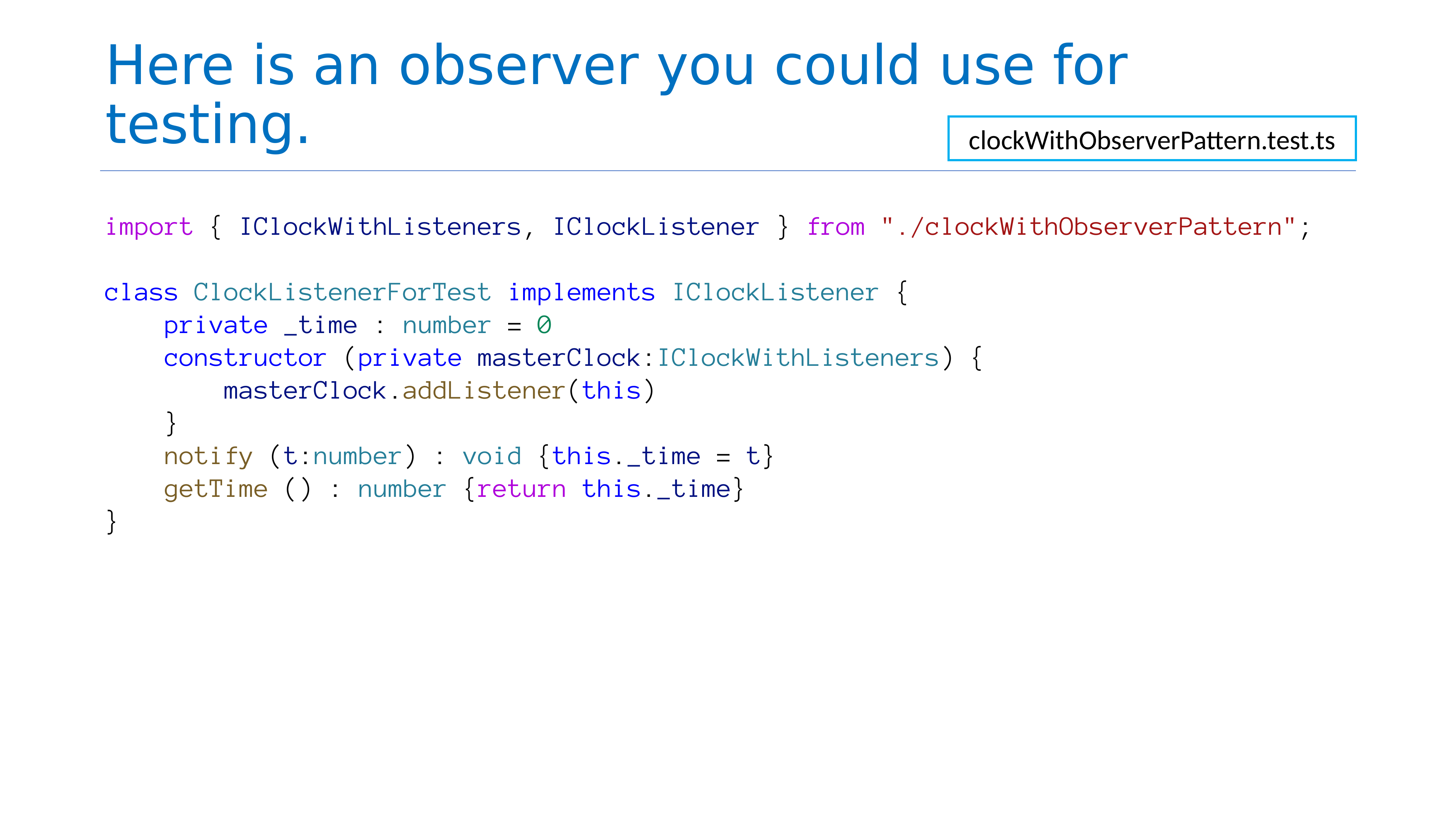

# Here is an observer you could use for testing.
clockWithObserverPattern.test.ts
import { IClockWithListeners, IClockListener } from "./clockWithObserverPattern";
class ClockListenerForTest implements IClockListener {
    private _time : number = 0
    constructor (private masterClock:IClockWithListeners) {
        masterClock.addListener(this)
    }
    notify (t:number) : void {this._time = t}
    getTime () : number {return this._time}
}